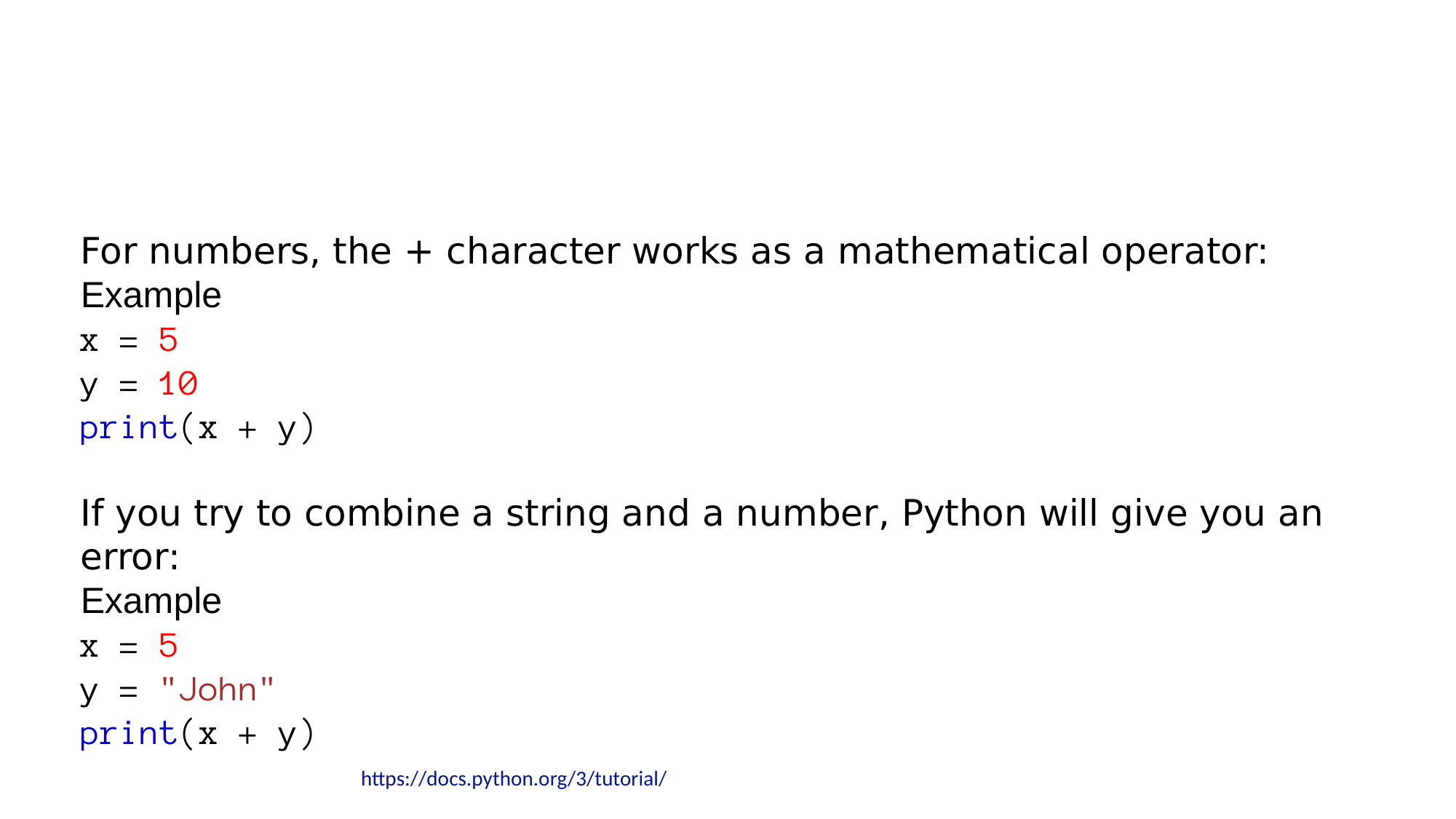

#
For numbers, the + character works as a mathematical operator:
Example
x = 5
y = 10
print(x + y)

If you try to combine a string and a number, Python will give you an error:
Example
x = 5
y = "John"
print(x + y)
https://docs.python.org/3/tutorial/